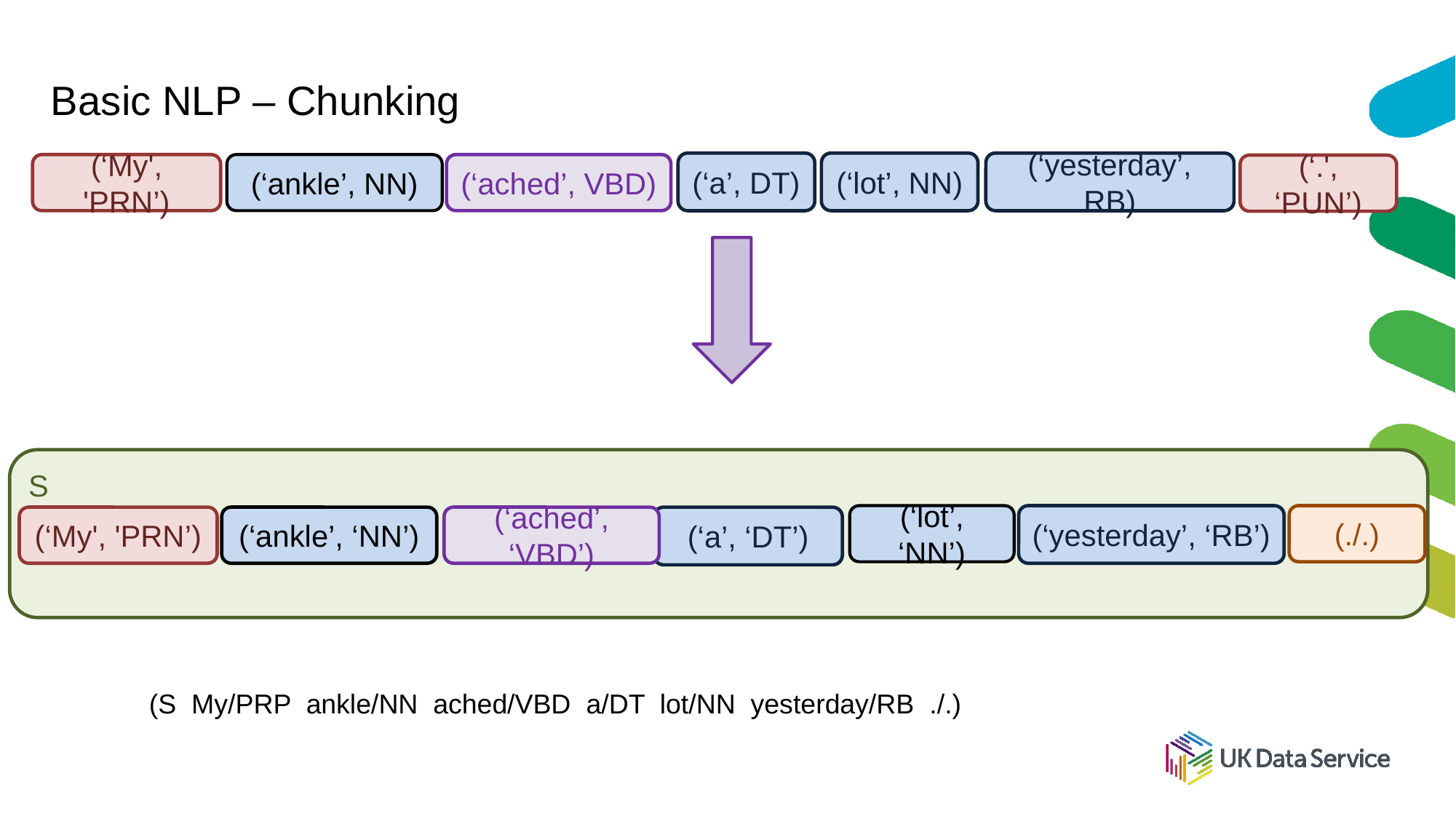

# Basic NLP – Chunking
(‘a’, DT)
(‘lot’, NN)
(‘yesterday’, RB)
(‘My', 'PRN’)
(‘ankle’, NN)
(‘ached’, VBD)
(‘.', ‘PUN’)

S

(‘lot’, ‘NN’)
(‘yesterday’, ‘RB’)
(./.)
(‘My', 'PRN’)
(‘ankle’, ‘NN’)
(‘ached’, ‘VBD’)
(‘a’, ‘DT’)
(S  My/PRP  ankle/NN  ached/VBD  a/DT  lot/NN  yesterday/RB  ./.)